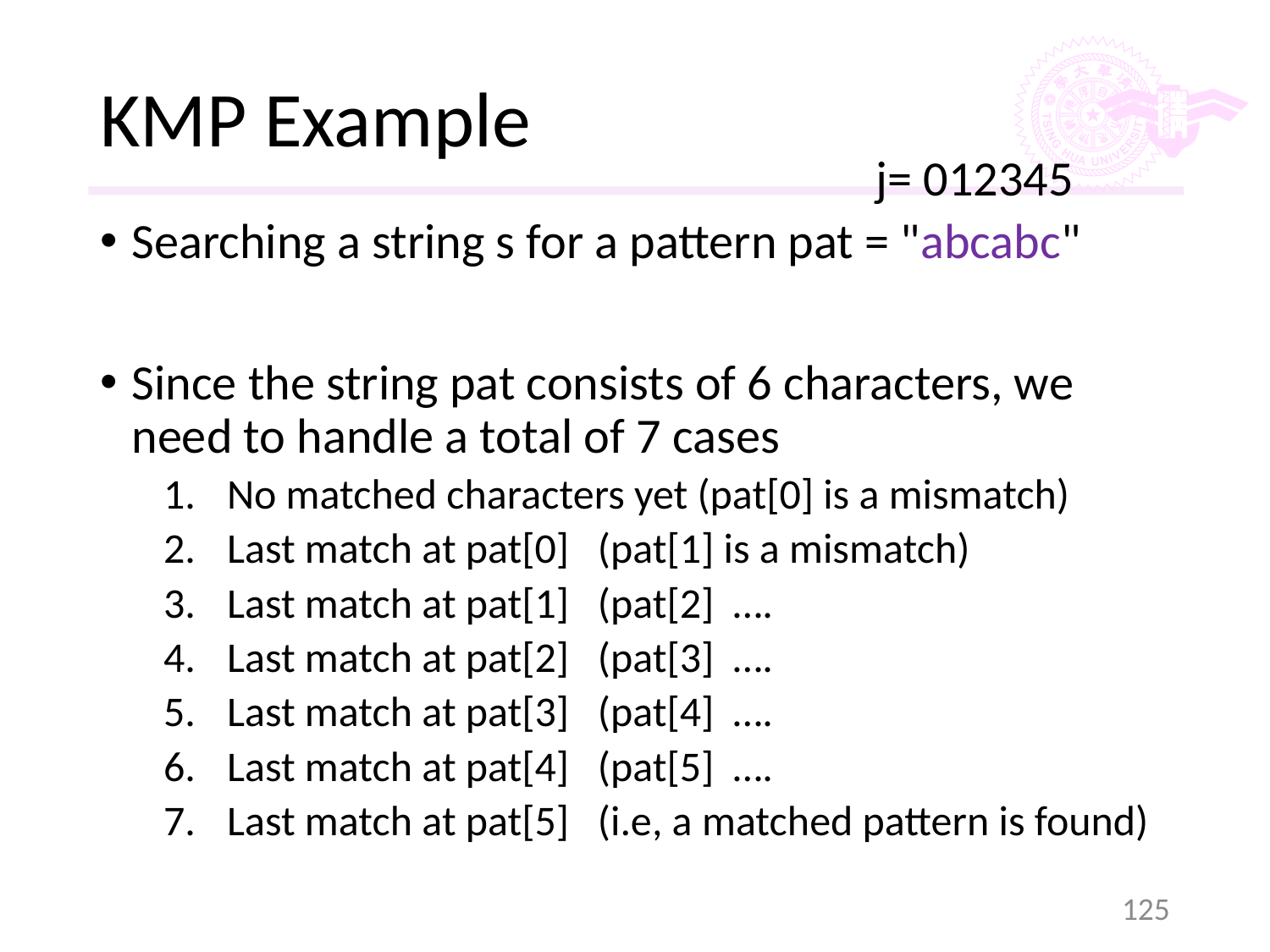

# KMP Example
j= 012345
Searching a string s for a pattern pat = "abcabc"

Since the string pat consists of 6 characters, we need to handle a total of 7 cases
No matched characters yet (pat[0] is a mismatch)
Last match at pat[0]   (pat[1] is a mismatch)
Last match at pat[1]   (pat[2]  ….
Last match at pat[2]   (pat[3]  ….
Last match at pat[3]   (pat[4]  ….
Last match at pat[4]   (pat[5]  ….
Last match at pat[5]   (i.e, a matched pattern is found)
125